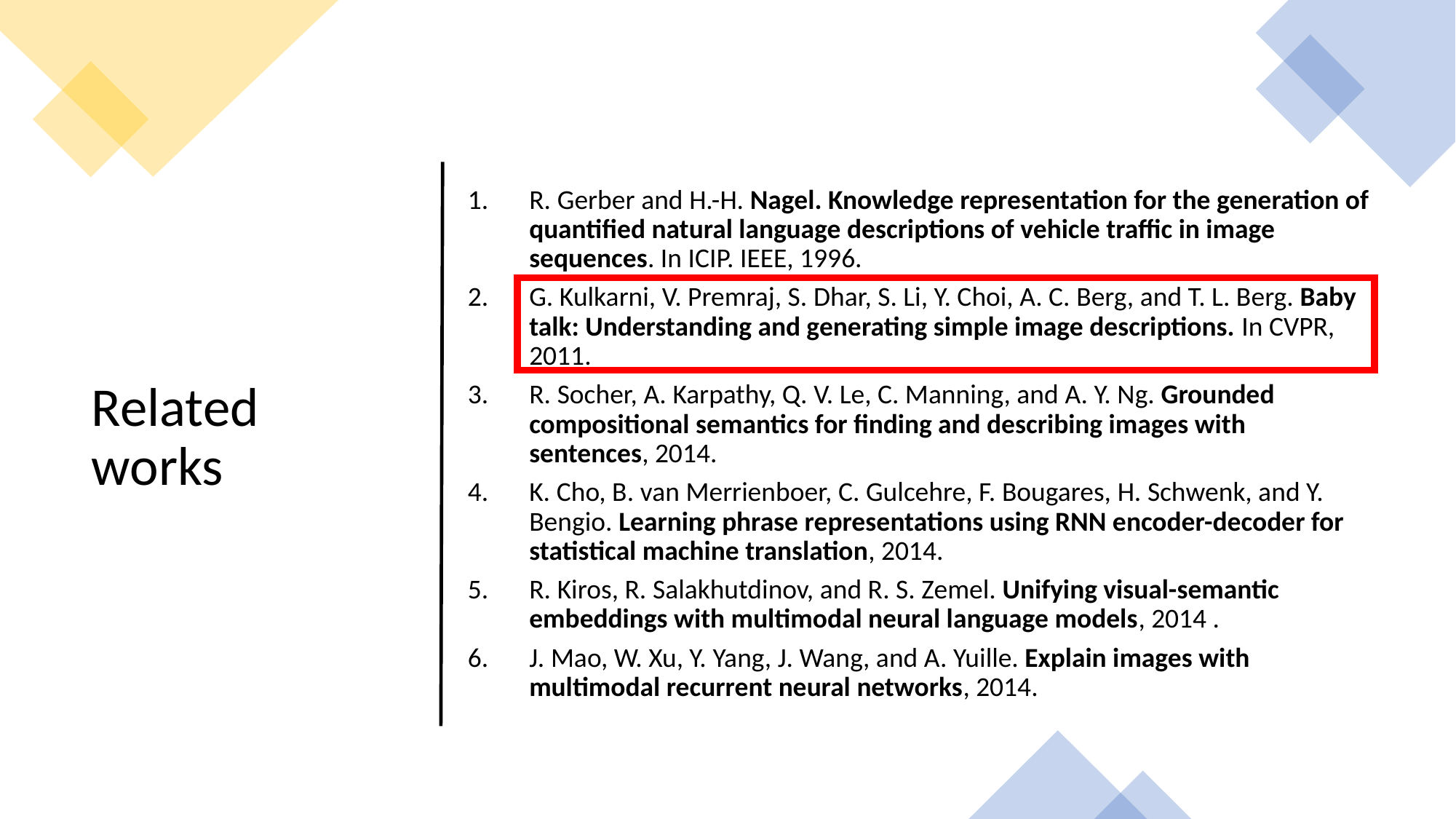

R. Gerber and H.-H. Nagel. Knowledge representation for the generation of quantified natural language descriptions of vehicle traffic in image sequences. In ICIP. IEEE, 1996.
G. Kulkarni, V. Premraj, S. Dhar, S. Li, Y. Choi, A. C. Berg, and T. L. Berg. Baby talk: Understanding and generating simple image descriptions. In CVPR, 2011.
R. Socher, A. Karpathy, Q. V. Le, C. Manning, and A. Y. Ng. Grounded compositional semantics for finding and describing images with sentences, 2014.
K. Cho, B. van Merrienboer, C. Gulcehre, F. Bougares, H. Schwenk, and Y. Bengio. Learning phrase representations using RNN encoder-decoder for statistical machine translation, 2014.
R. Kiros, R. Salakhutdinov, and R. S. Zemel. Unifying visual-semantic embeddings with multimodal neural language models, 2014 .
J. Mao, W. Xu, Y. Yang, J. Wang, and A. Yuille. Explain images with multimodal recurrent neural networks, 2014.
# Related works

6